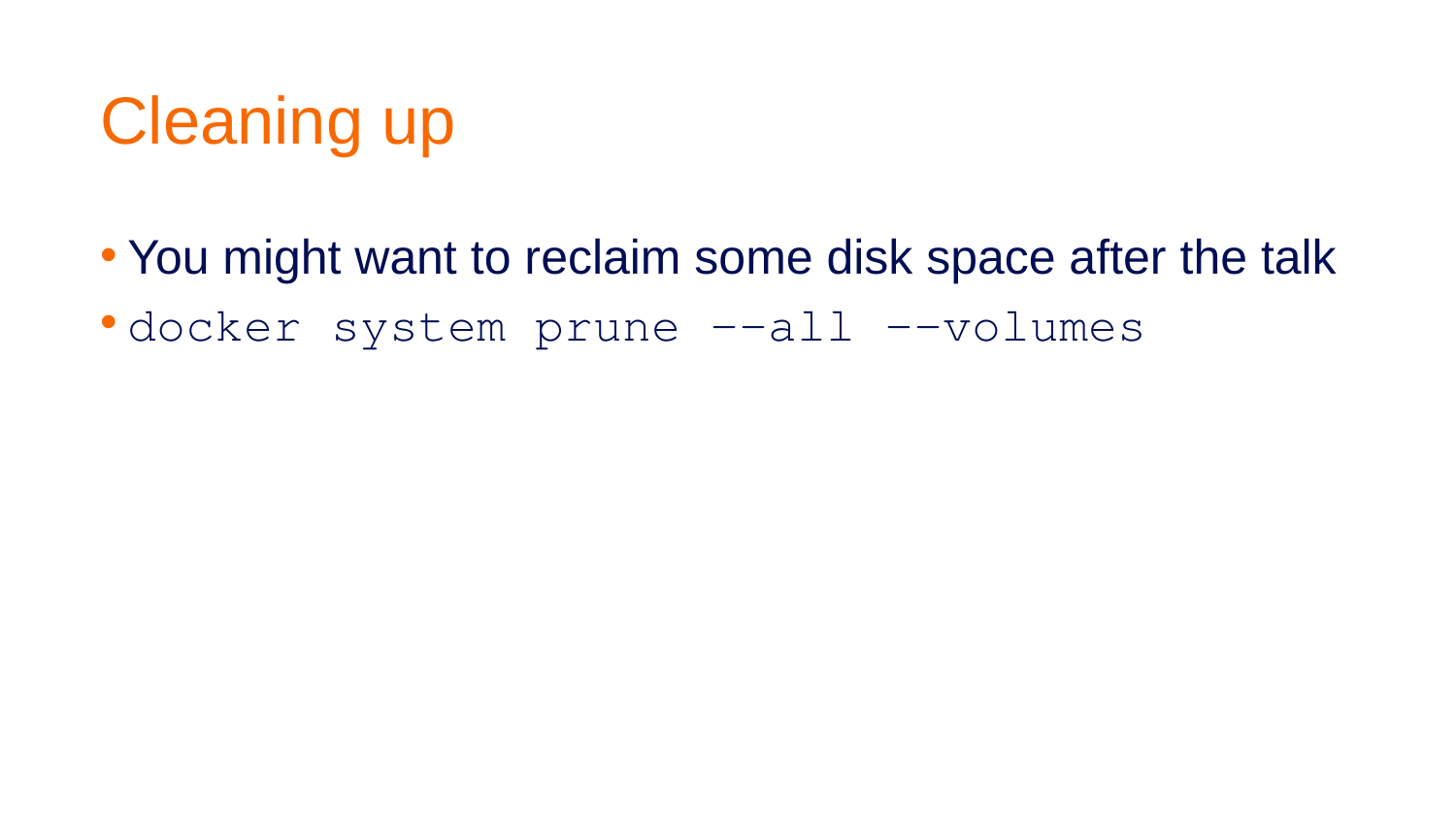

# Cleaning up
You might want to reclaim some disk space after the talk
docker system prune --all --volumes